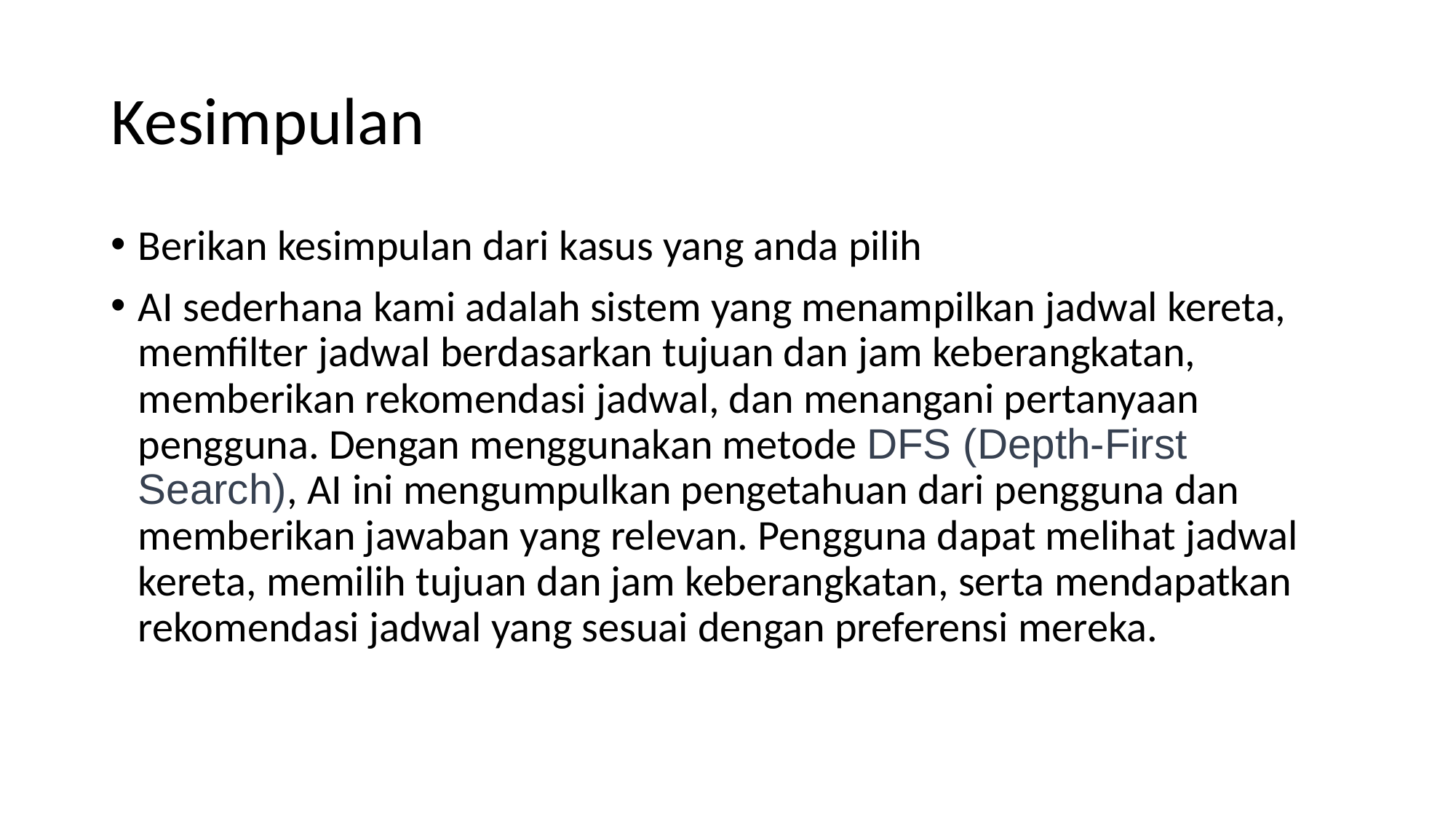

# Kesimpulan
Berikan kesimpulan dari kasus yang anda pilih
AI sederhana kami adalah sistem yang menampilkan jadwal kereta, memfilter jadwal berdasarkan tujuan dan jam keberangkatan, memberikan rekomendasi jadwal, dan menangani pertanyaan pengguna. Dengan menggunakan metode DFS (Depth-First Search), AI ini mengumpulkan pengetahuan dari pengguna dan memberikan jawaban yang relevan. Pengguna dapat melihat jadwal kereta, memilih tujuan dan jam keberangkatan, serta mendapatkan rekomendasi jadwal yang sesuai dengan preferensi mereka.